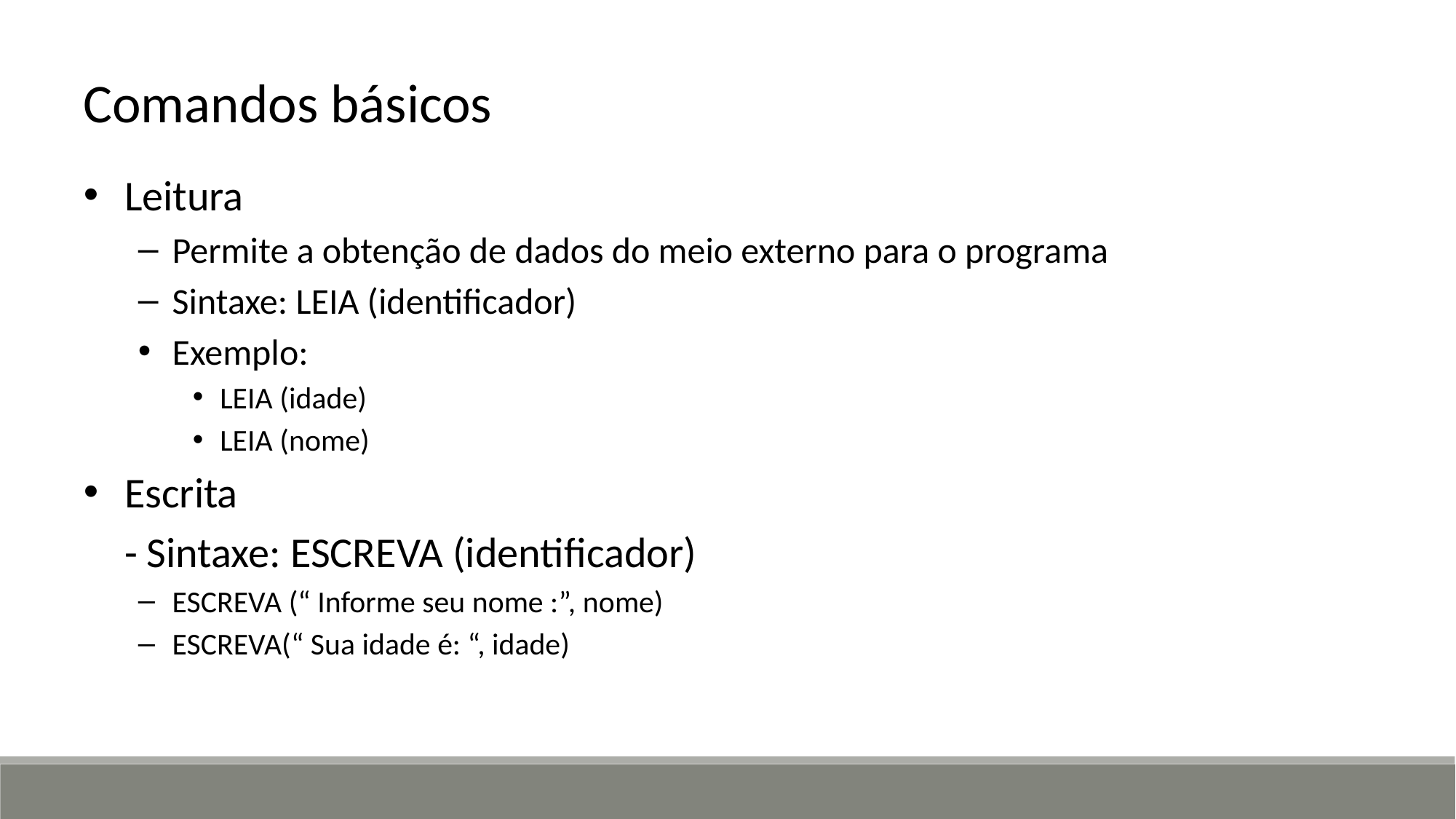

Comandos básicos
Leitura
Permite a obtenção de dados do meio externo para o programa
Sintaxe: LEIA (identificador)
Exemplo:
LEIA (idade)
LEIA (nome)
Escrita
	- Sintaxe: ESCREVA (identificador)
ESCREVA (“ Informe seu nome :”, nome)
ESCREVA(“ Sua idade é: “, idade)